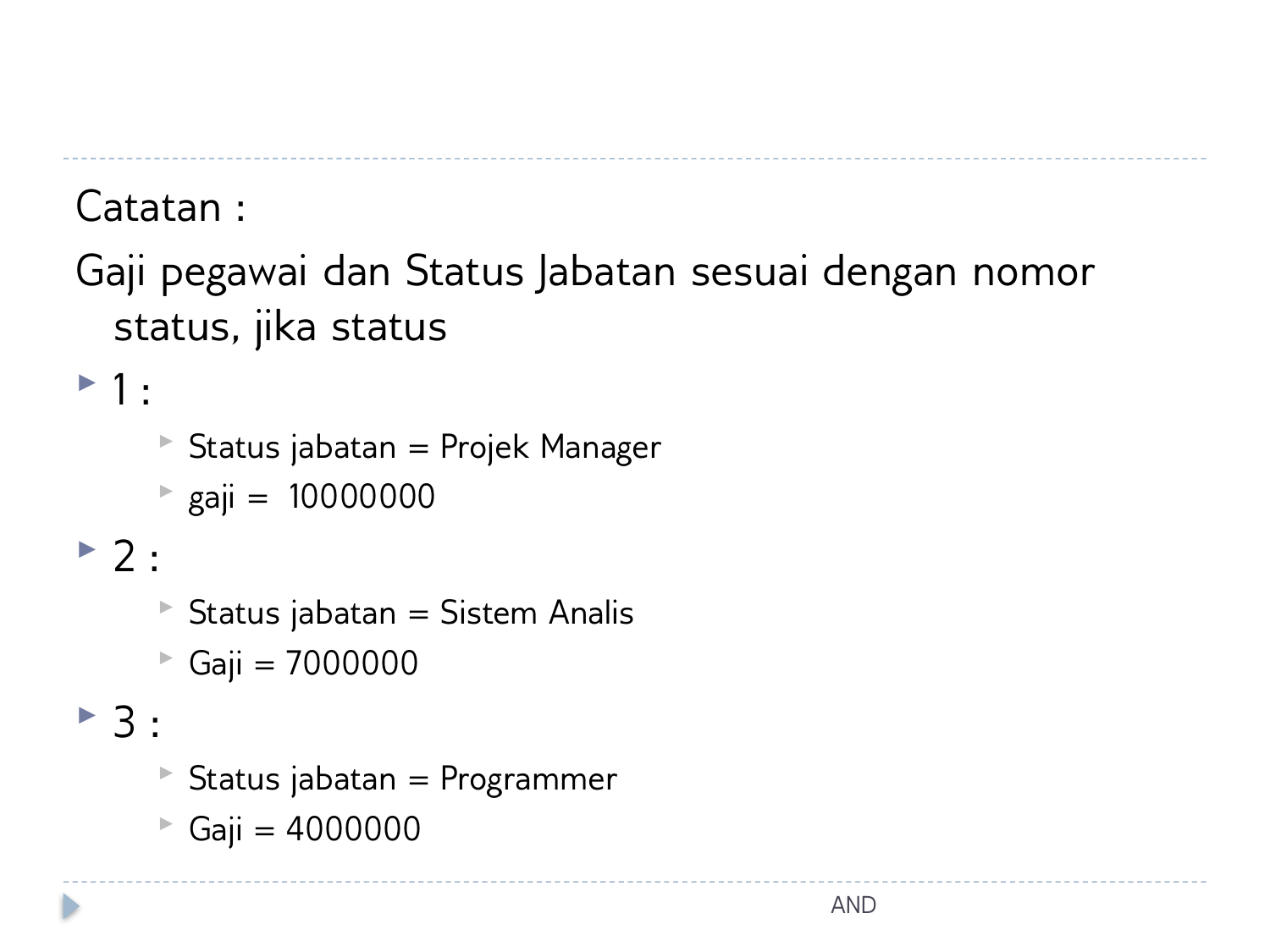

#
Catatan :
Gaji pegawai dan Status Jabatan sesuai dengan nomor status, jika status
1 :
Status jabatan = Projek Manager
gaji =  10000000
2 :
Status jabatan = Sistem Analis
Gaji = 7000000
3 :
Status jabatan = Programmer
Gaji = 4000000
AND